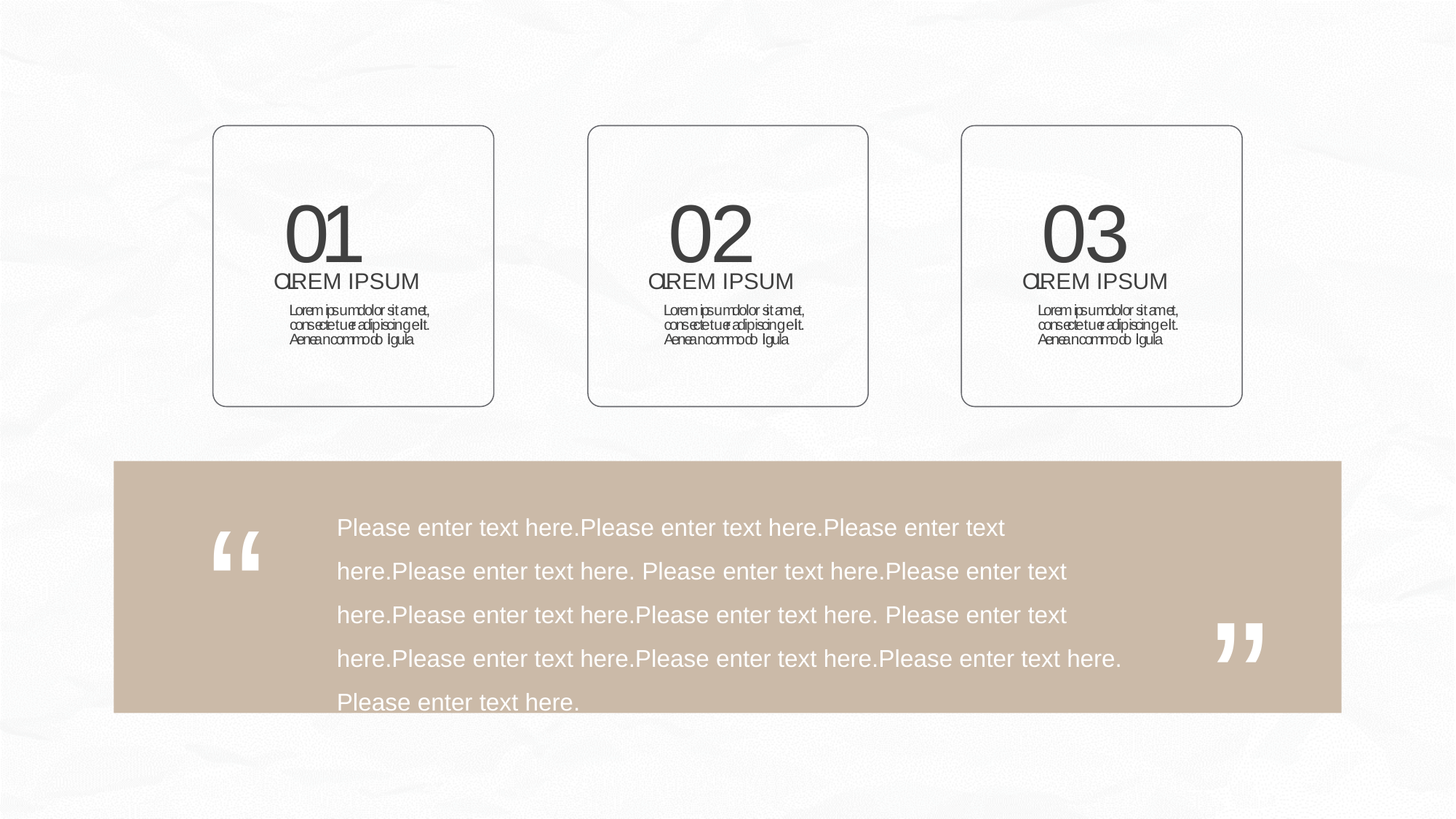

0
1
0
2
0
3
L
OREM IPSUM
L
OREM IPSUM
L
OREM IPSUM
L
o
r
e
m
 i
p
sum
d
o
l
o
r
 s
i
t
a
me
t
,
L
o
r
e
m
 i
p
sum
d
o
l
o
r
 s
i
t
a
me
t
,
L
o
r
e
m
 i
p
sum
d
o
l
o
r
 s
i
t
a
me
t
,
c
o
n
se
c
t
etue
r
 a
d
i
pi
s
c
i
ng
 el
i
t
.
c
o
n
se
c
t
etue
r
 a
d
i
pi
s
c
i
ng
 el
i
t
.
c
o
n
se
c
t
etue
r
 a
d
i
pi
s
c
i
ng
 el
i
t
.
A
e
n
e
an
c
o
m
m
od
o l
ig
u
l
a
A
e
n
e
an
c
o
m
m
od
o l
ig
u
l
a
A
e
n
e
an
c
o
m
m
od
o l
ig
u
l
a

“
Please enter text here.Please enter text here.Please enter text here.Please enter text here. Please enter text here.Please enter text here.Please enter text here.Please enter text here. Please enter text here.Please enter text here.Please enter text here.Please enter text here. Please enter text here.
”